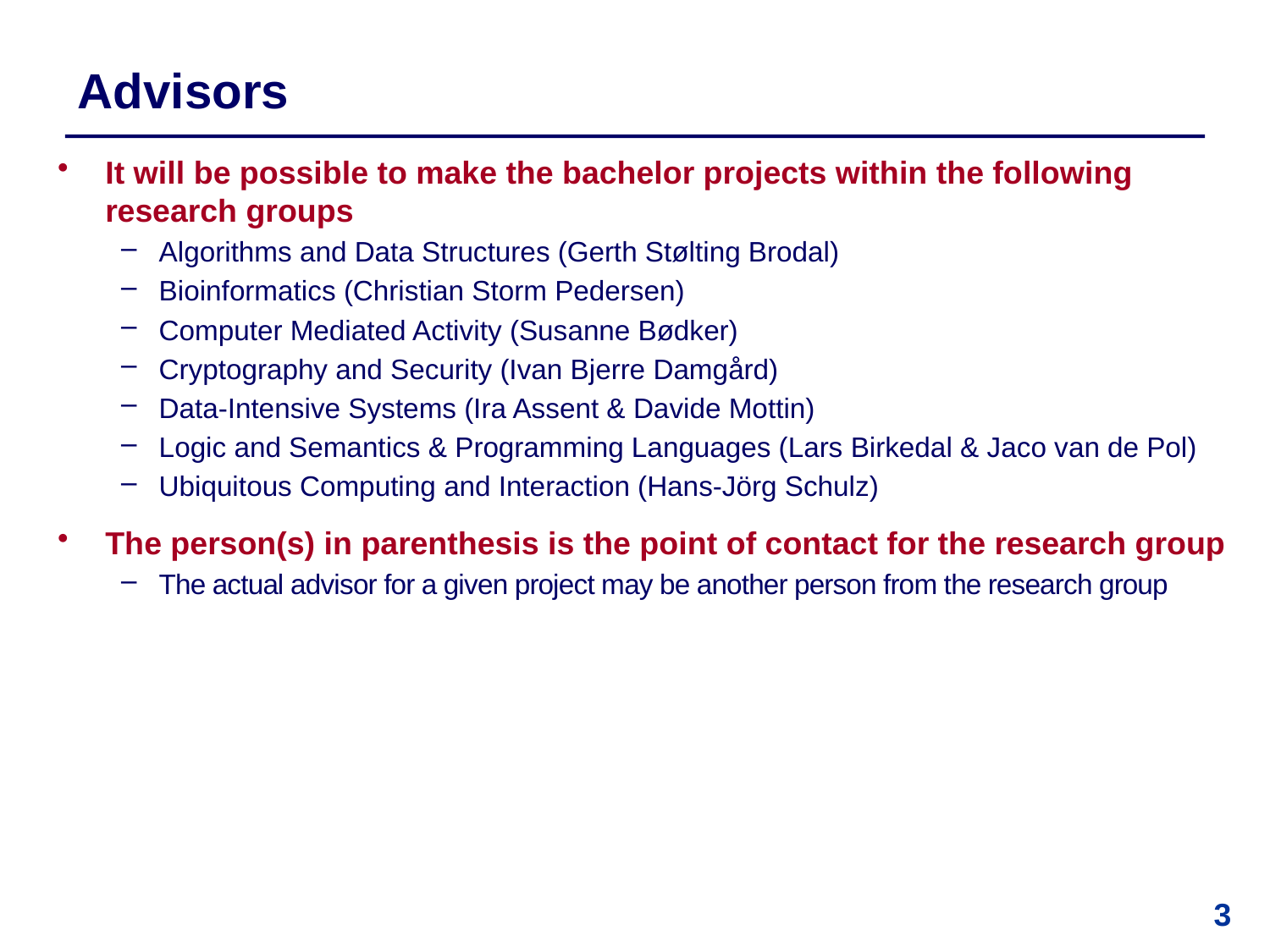

# Advisors
It will be possible to make the bachelor projects within the following research groups
Algorithms and Data Structures (Gerth Stølting Brodal)
Bioinformatics (Christian Storm Pedersen)
Computer Mediated Activity (Susanne Bødker)
Cryptography and Security (Ivan Bjerre Damgård)
Data-Intensive Systems (Ira Assent & Davide Mottin)
Logic and Semantics & Programming Languages (Lars Birkedal & Jaco van de Pol)
Ubiquitous Computing and Interaction (Hans-Jörg Schulz)
The person(s) in parenthesis is the point of contact for the research group
The actual advisor for a given project may be another person from the research group

3